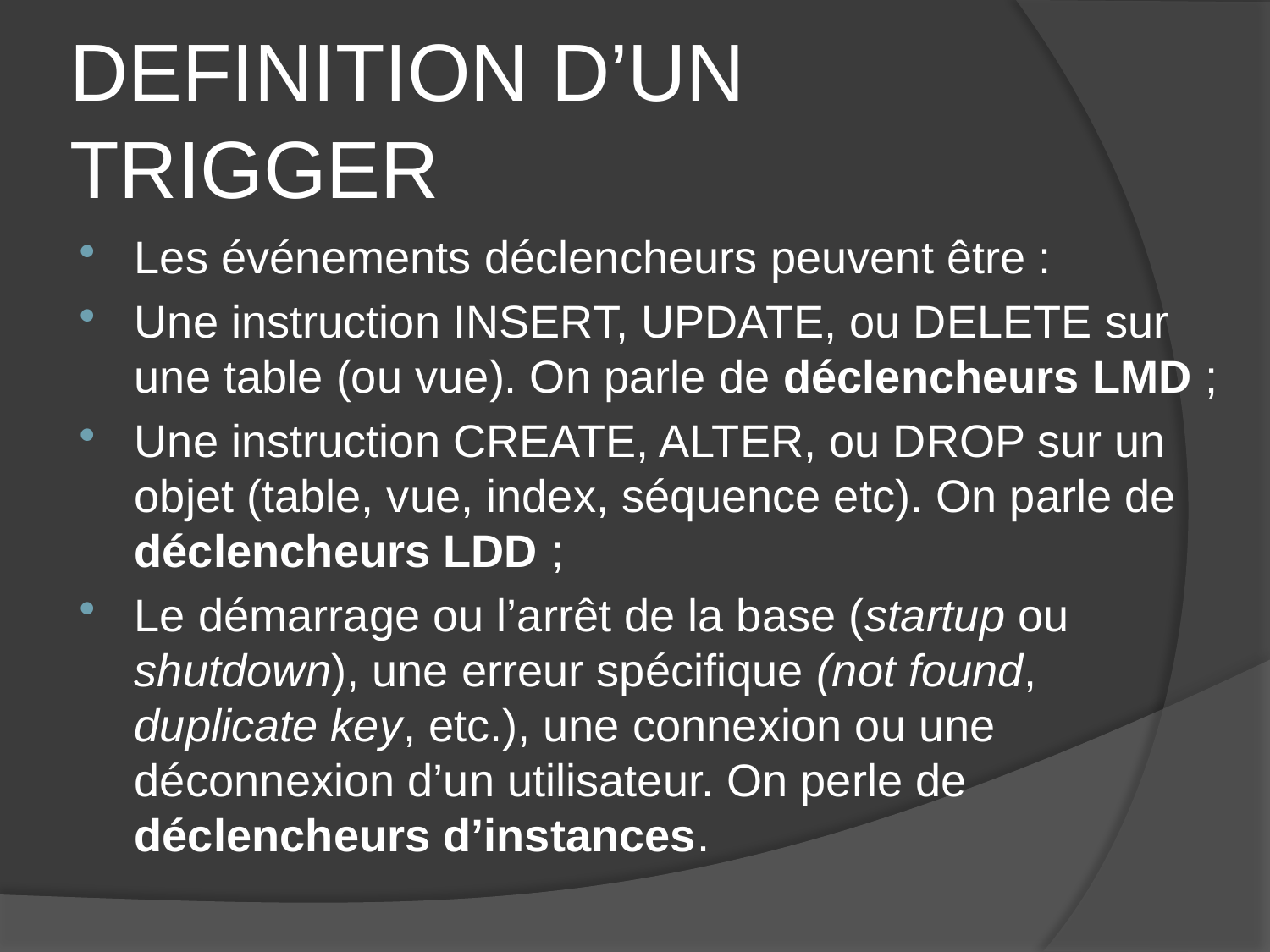

# DEFINITION D’UN TRIGGER
Les événements déclencheurs peuvent être :
Une instruction INSERT, UPDATE, ou DELETE sur une table (ou vue). On parle de déclencheurs LMD ;
Une instruction CREATE, ALTER, ou DROP sur un objet (table, vue, index, séquence etc). On parle de déclencheurs LDD ;
Le démarrage ou l’arrêt de la base (startup ou shutdown), une erreur spécifique (not found, duplicate key, etc.), une connexion ou une déconnexion d’un utilisateur. On perle de déclencheurs d’instances.